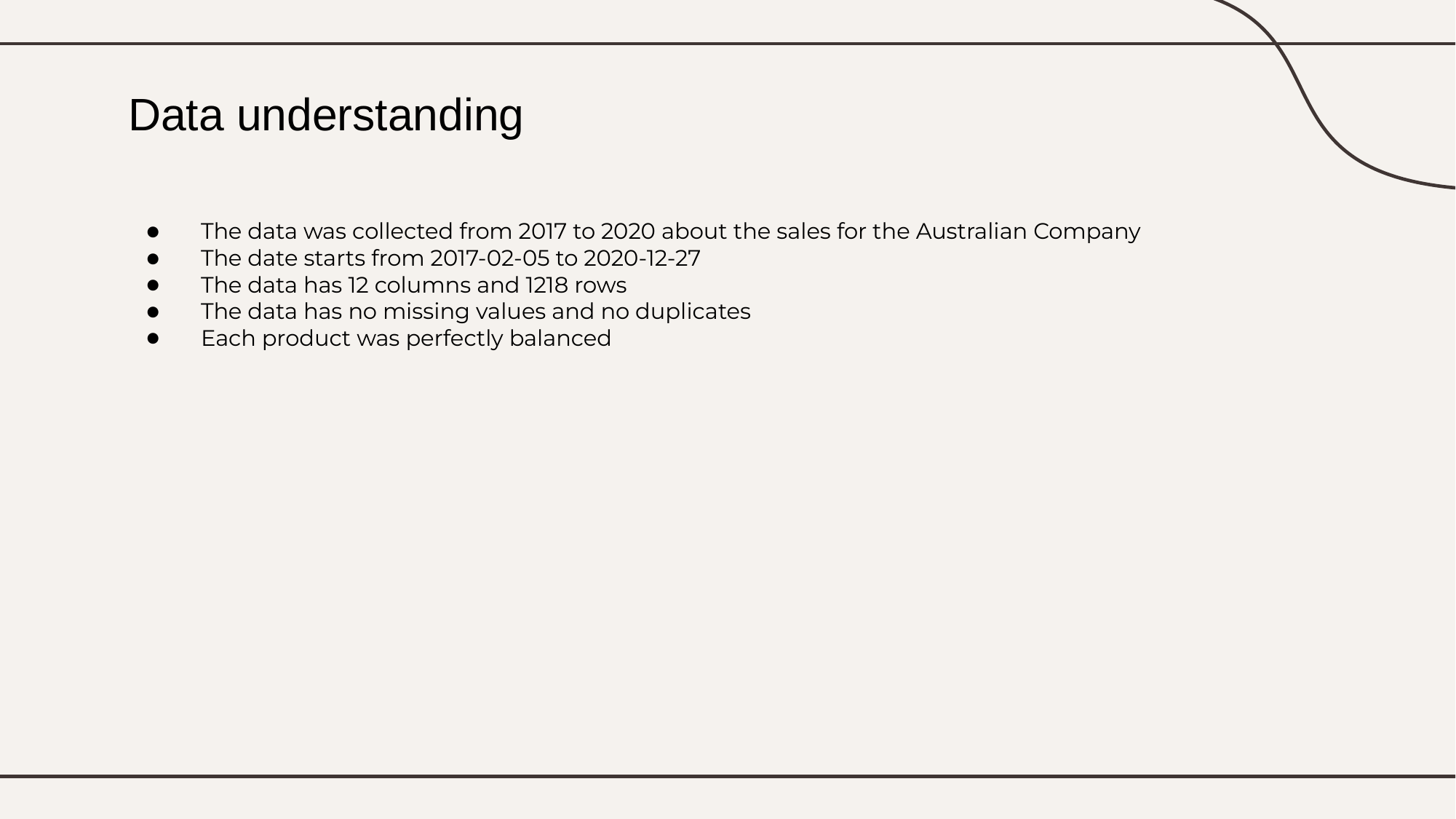

# Data understanding
The data was collected from 2017 to 2020 about the sales for the Australian Company
The date starts from 2017-02-05 to 2020-12-27
The data has 12 columns and 1218 rows
The data has no missing values and no duplicates
Each product was perfectly balanced